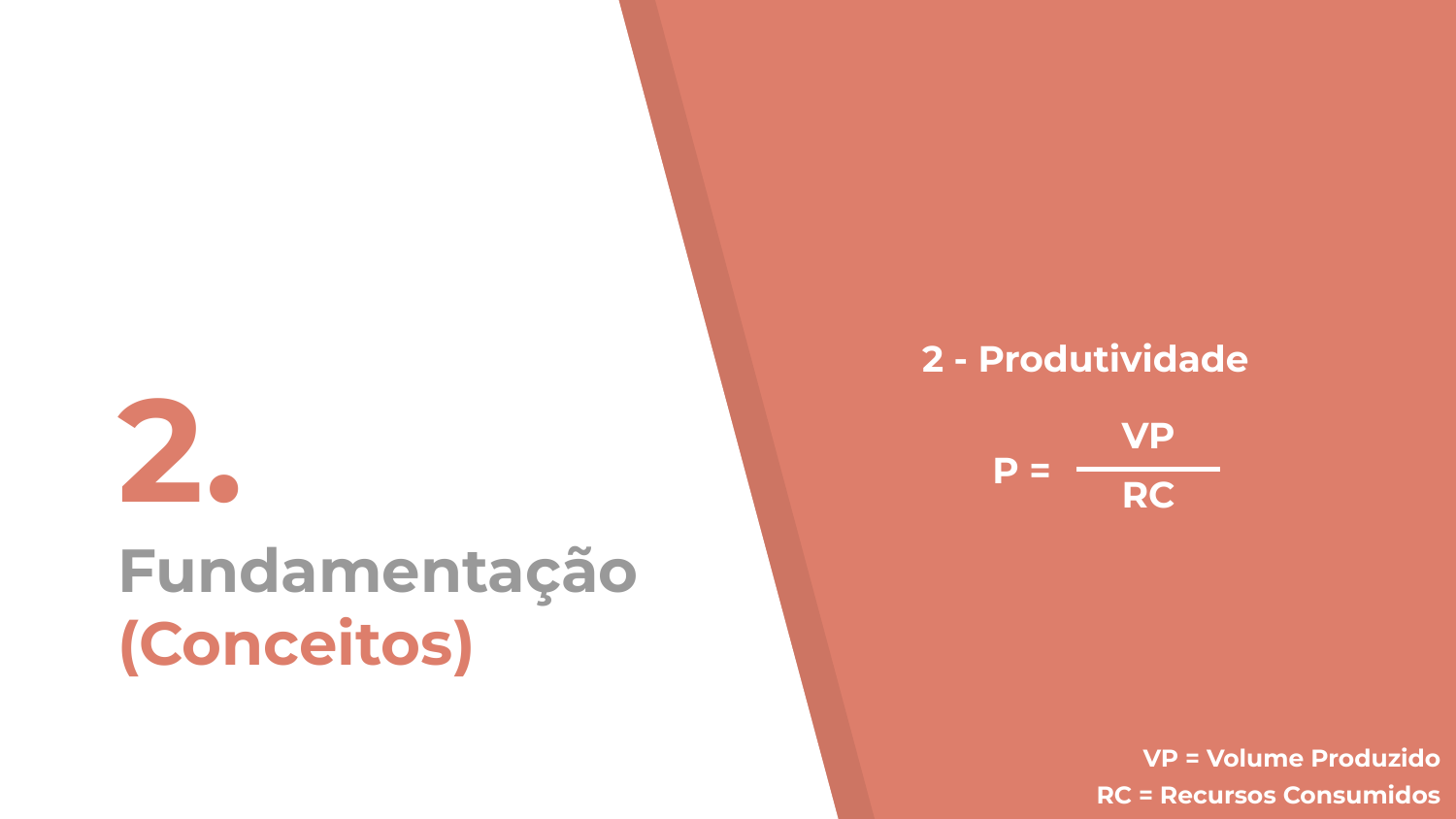

2 - Produtividade

# 2.
Fundamentação (Conceitos)
VP
P =
RC
VP = Volume Produzido
RC = Recursos Consumidos